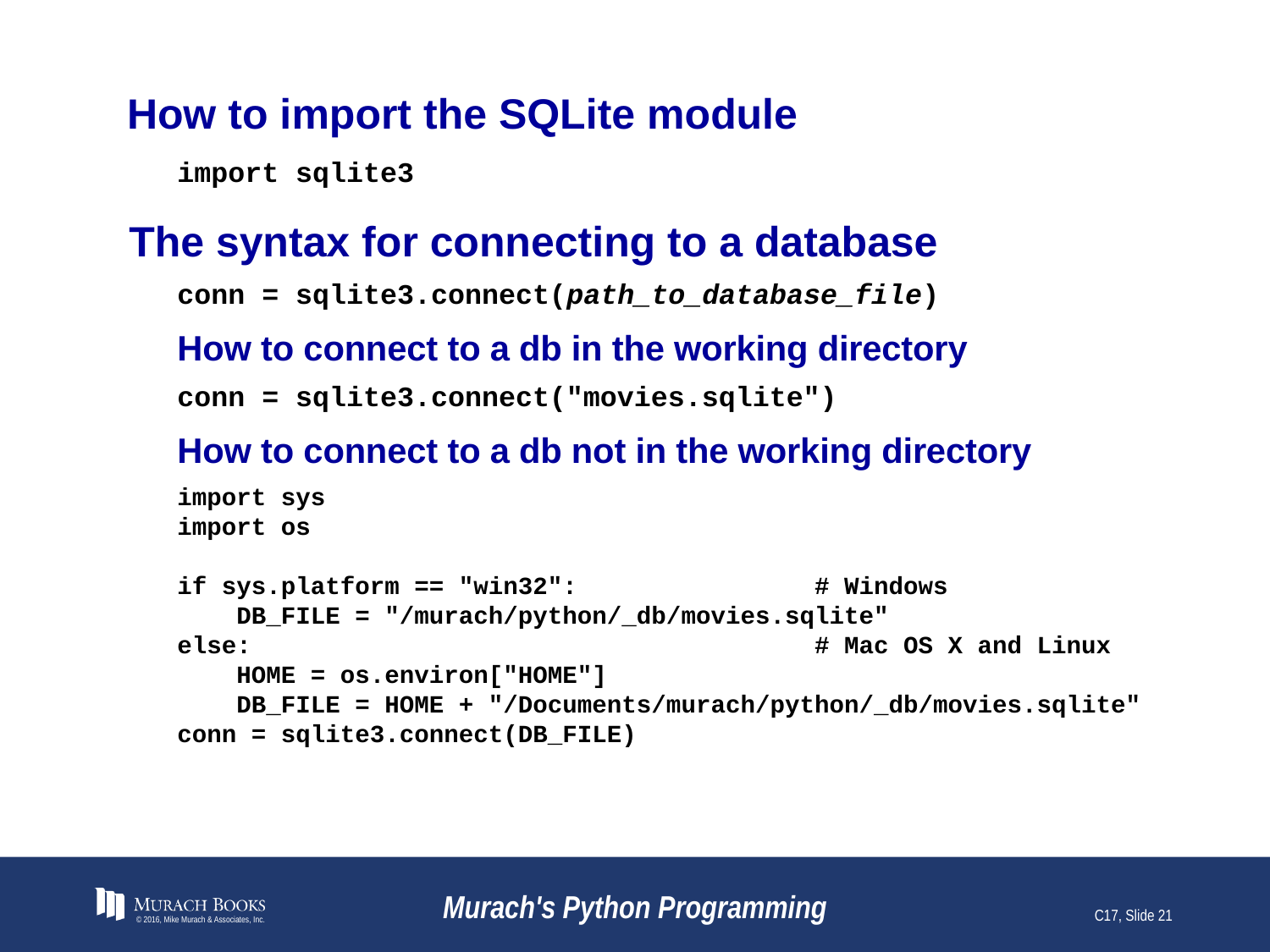

# How to import the SQLite module
import sqlite3
The syntax for connecting to a database
conn = sqlite3.connect(path_to_database_file)
How to connect to a db in the working directory
conn = sqlite3.connect("movies.sqlite")
How to connect to a db not in the working directory
import sys
import os

if sys.platform == "win32":                # Windows
    DB_FILE = "/murach/python/_db/movies.sqlite"
else:                                      # Mac OS X and Linux
    HOME = os.environ["HOME"]
    DB_FILE = HOME + "/Documents/murach/python/_db/movies.sqlite"
conn = sqlite3.connect(DB_FILE)

© 2016, Mike Murach & Associates, Inc.
Murach's Python Programming

C17, Slide 21